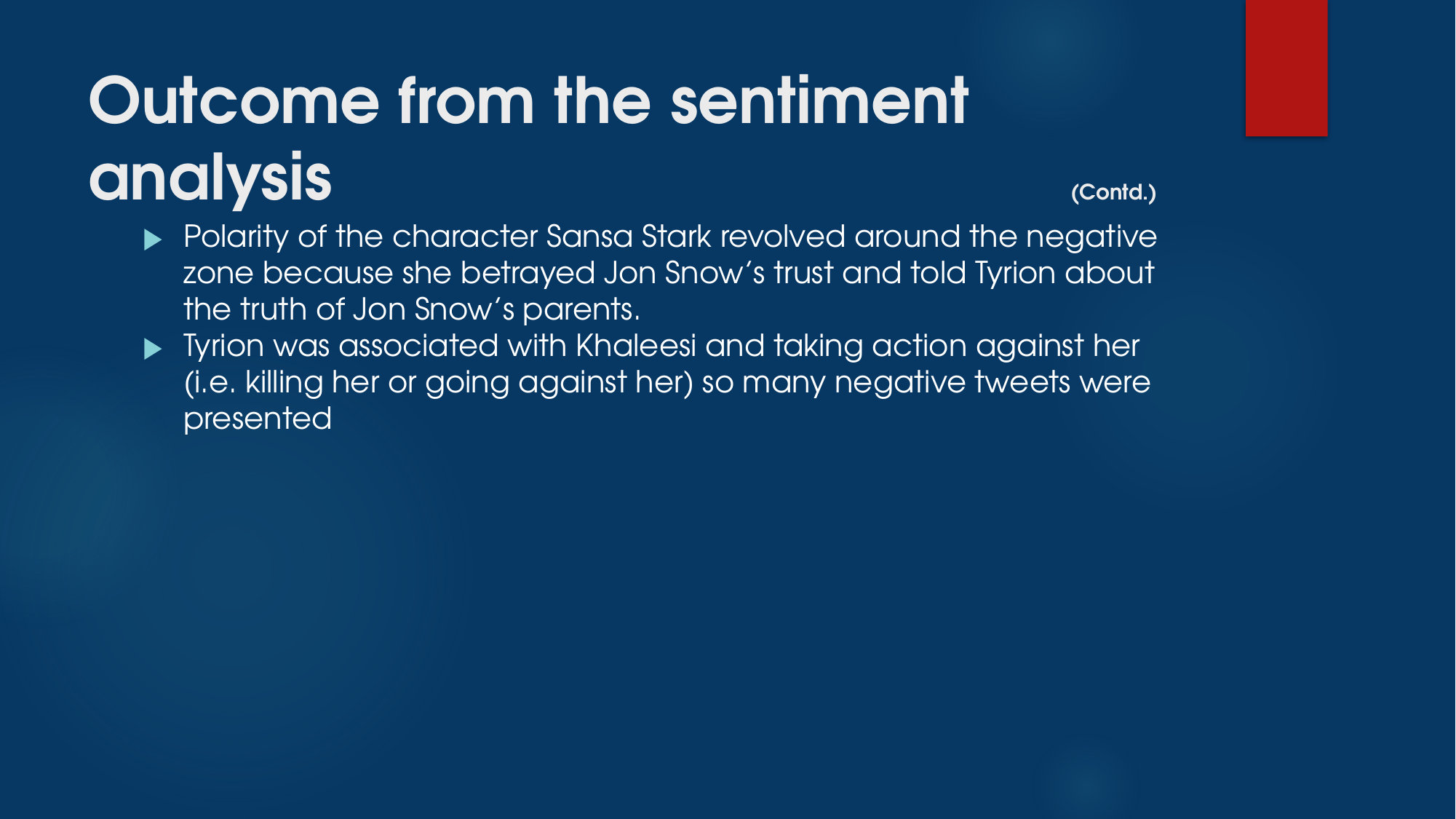

# Outcome from the sentiment analysis 							(Contd.)
Polarity of the character Sansa Stark revolved around the negative zone because she betrayed Jon Snow’s trust and told Tyrion about the truth of Jon Snow’s parents.
Tyrion was associated with Khaleesi and taking action against her (i.e. killing her or going against her) so many negative tweets were presented